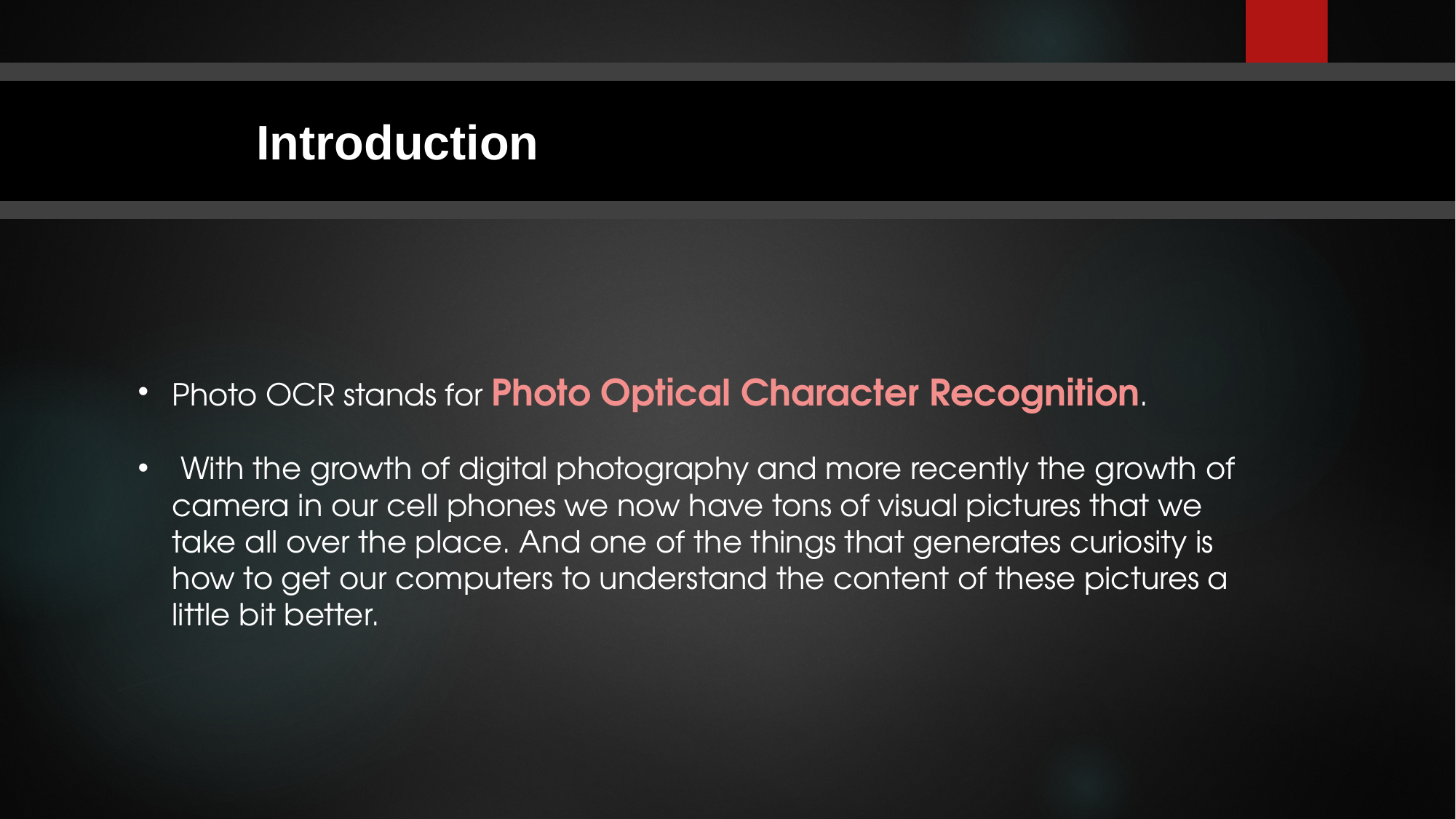

Introduction
Photo OCR stands for Photo Optical Character Recognition.

 With the growth of digital photography and more recently the growth of camera in our cell phones we now have tons of visual pictures that we take all over the place. And one of the things that generates curiosity is how to get our computers to understand the content of these pictures a little bit better.